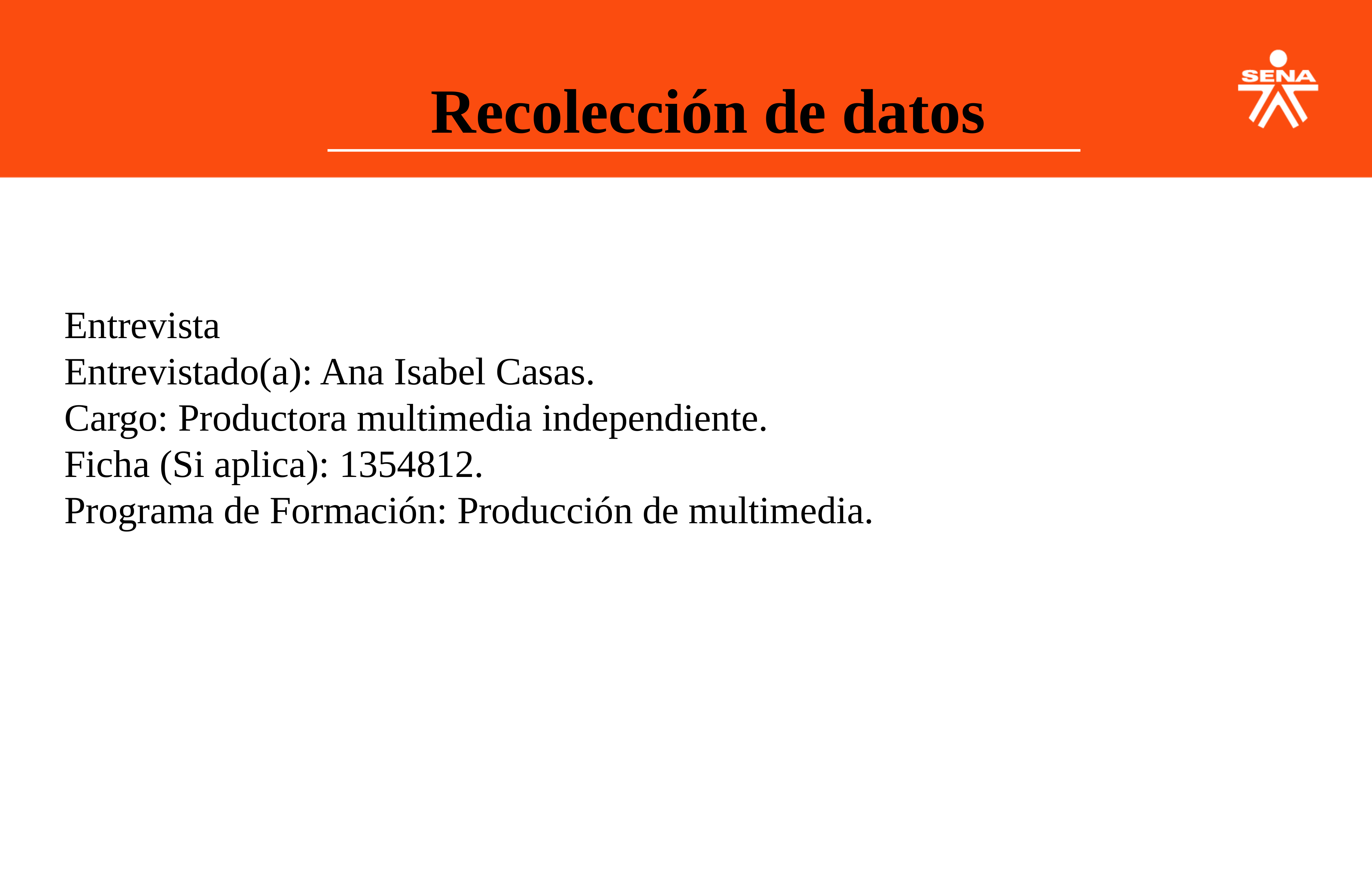

Recolección de datos

Entrevista
Entrevistado(a): Ana Isabel Casas.
Cargo: Productora multimedia independiente.
Ficha (Si aplica): 1354812.
Programa de Formación: Producción de multimedia.